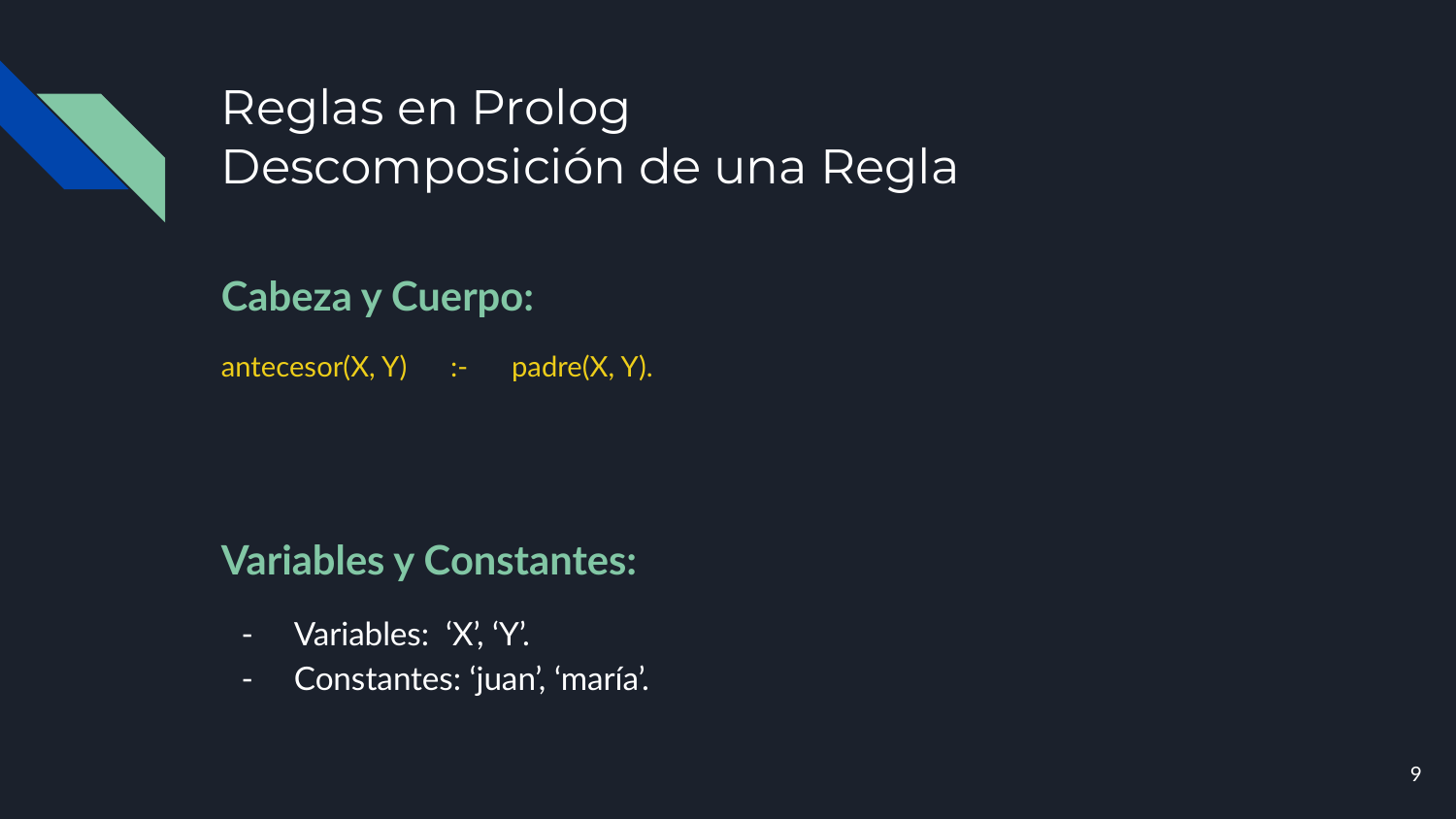

# Reglas en Prolog Descomposición de una Regla
Cabeza y Cuerpo:
antecesor(X, Y)      :-      padre(X, Y).
Variables y Constantes:
Variables:  ‘X’, ‘Y’.
Constantes: ‘juan’, ‘maría’.
9